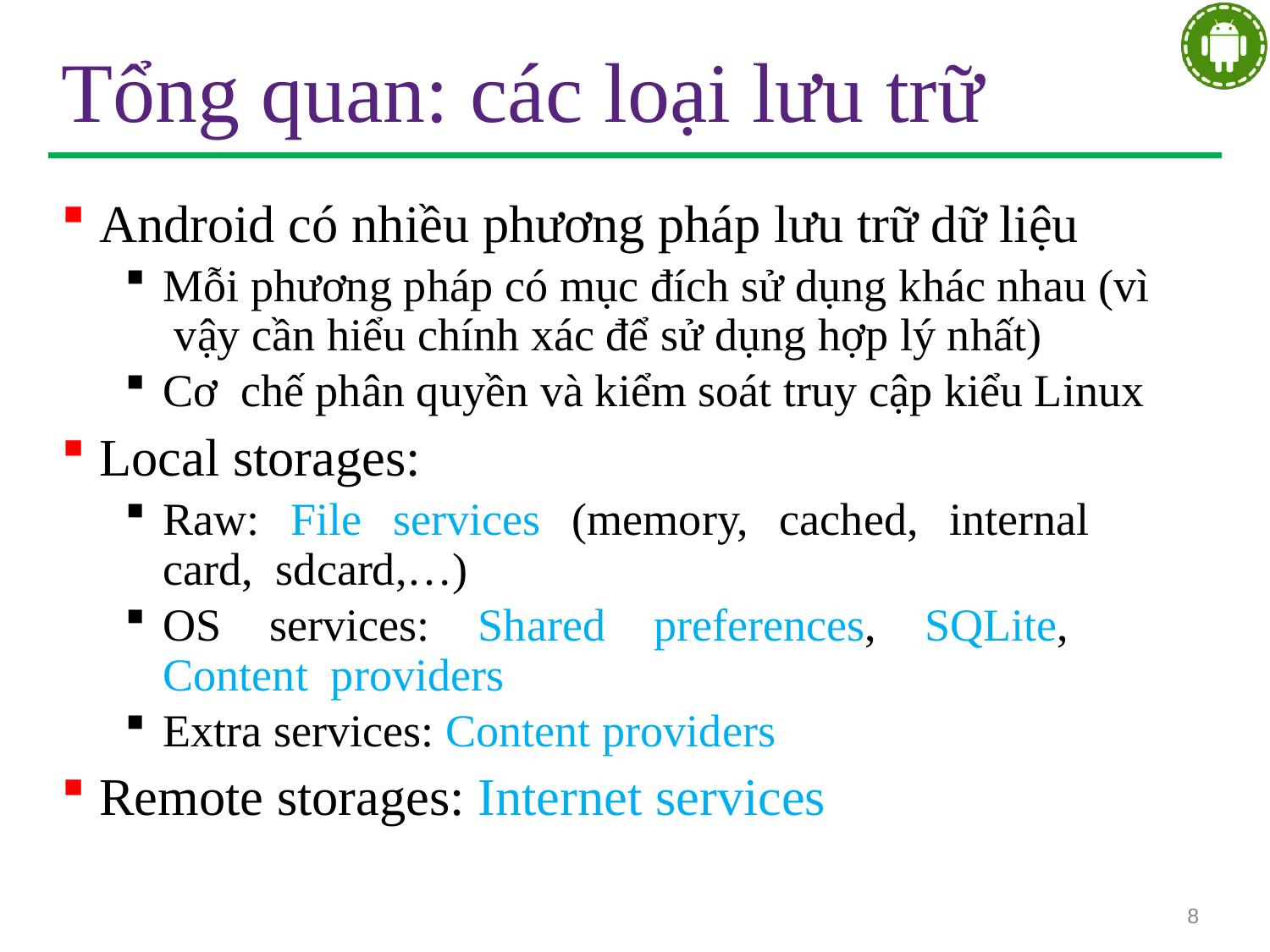

# Tổng quan: các loại lưu trữ
Android có nhiều phương pháp lưu trữ dữ liệu
Mỗi phương pháp có mục đích sử dụng khác nhau (vì  vậy cần hiểu chính xác để sử dụng hợp lý nhất)
Cơ  chế phân quyền và kiểm soát truy cập kiểu Linux
Local storages:
Raw: File services (memory, cached, internal card,  sdcard,…)
OS services: Shared preferences, SQLite, Content  providers
Extra services: Content providers
Remote storages: Internet services
8